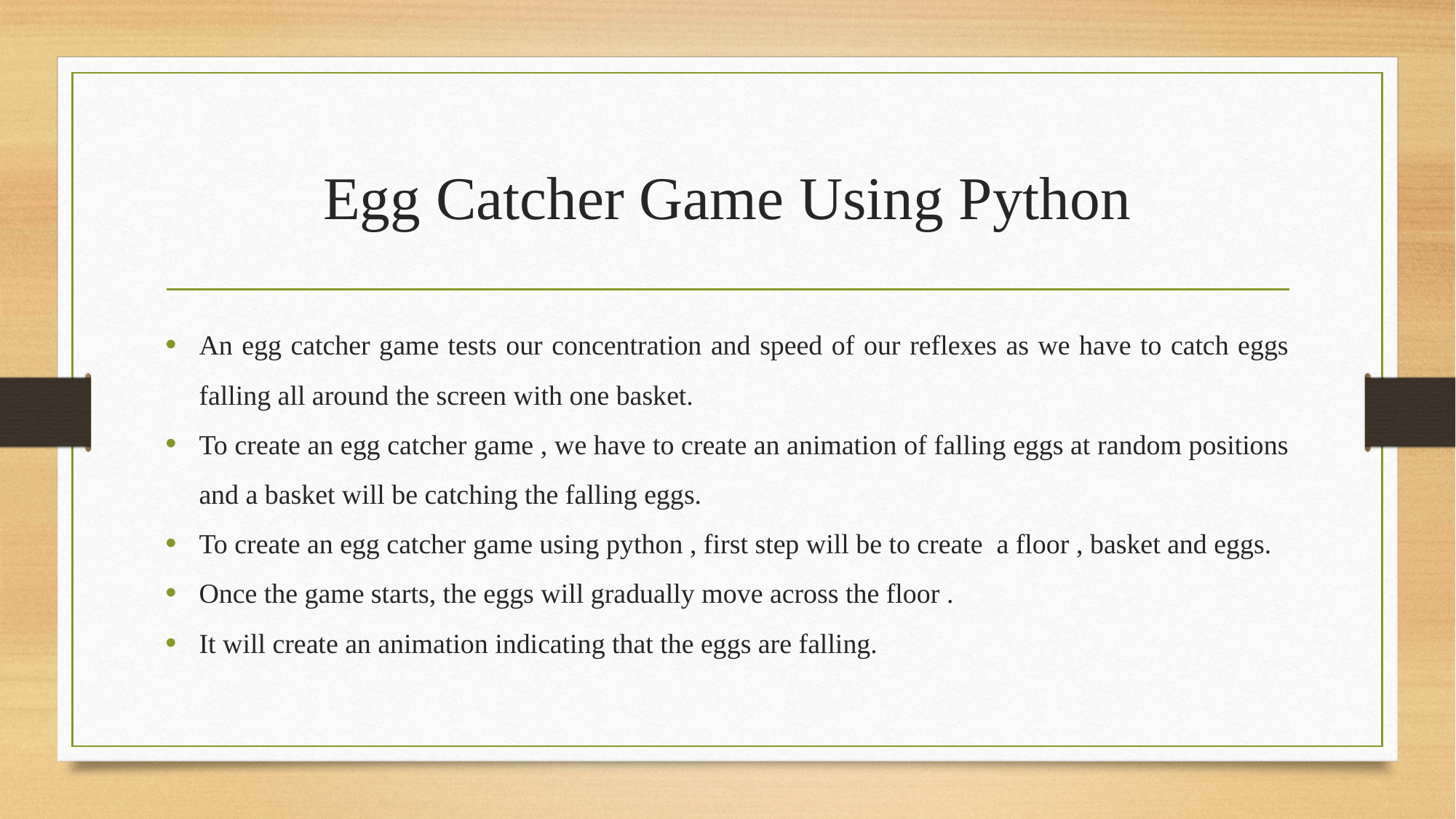

# Egg Catcher Game Using Python
An egg catcher game tests our concentration and speed of our reflexes as we have to catch eggs falling all around the screen with one basket.
To create an egg catcher game , we have to create an animation of falling eggs at random positions and a basket will be catching the falling eggs.
To create an egg catcher game using python , first step will be to create  a floor , basket and eggs.
Once the game starts, the eggs will gradually move across the floor .
It will create an animation indicating that the eggs are falling.